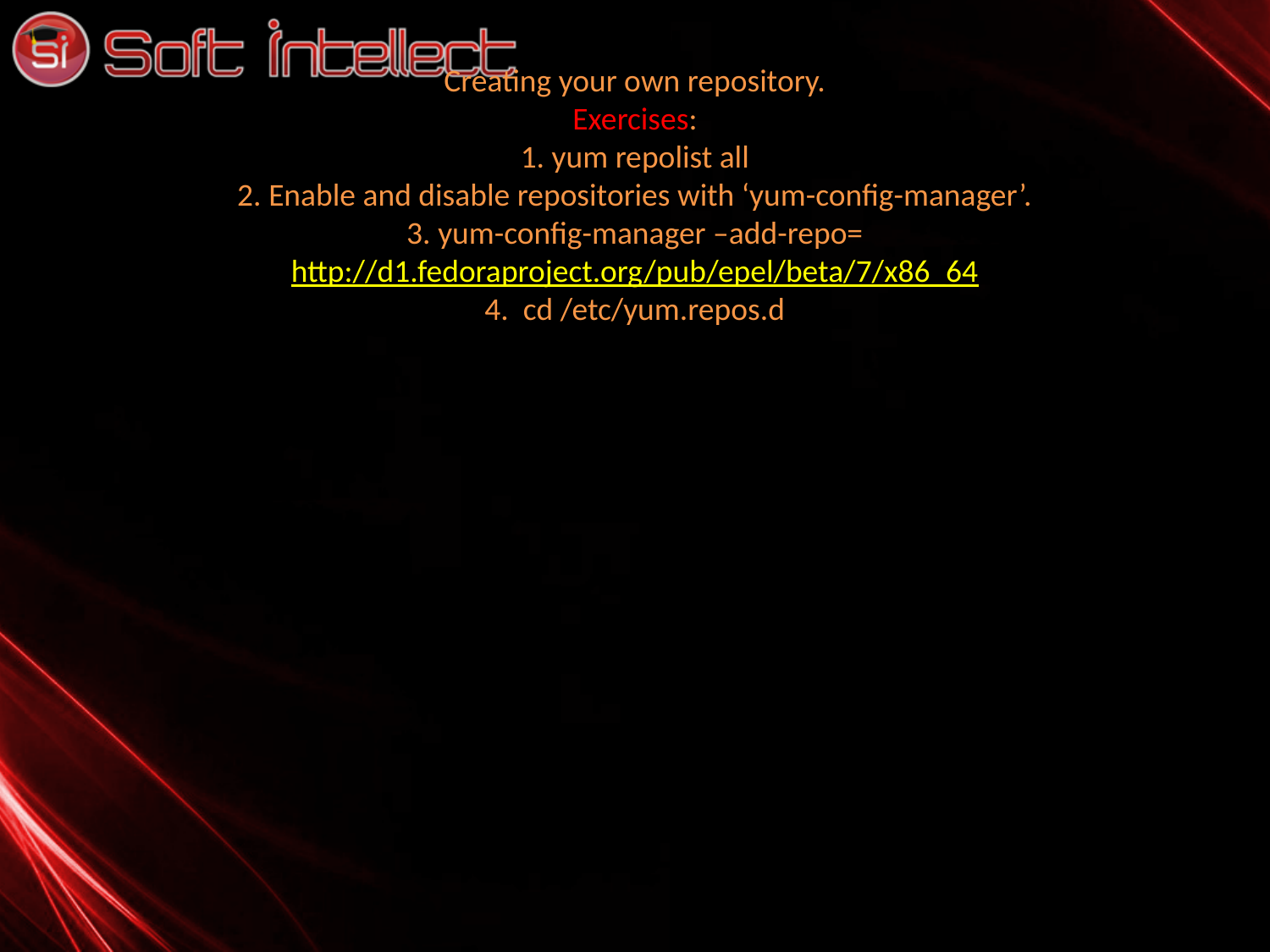

# Creating your own repository. Exercises: 1. yum repolist all 2. Enable and disable repositories with ‘yum-config-manager’. 3. yum-config-manager –add-repo=http://d1.fedoraproject.org/pub/epel/beta/7/x86_64 4.  cd /etc/yum.repos.d